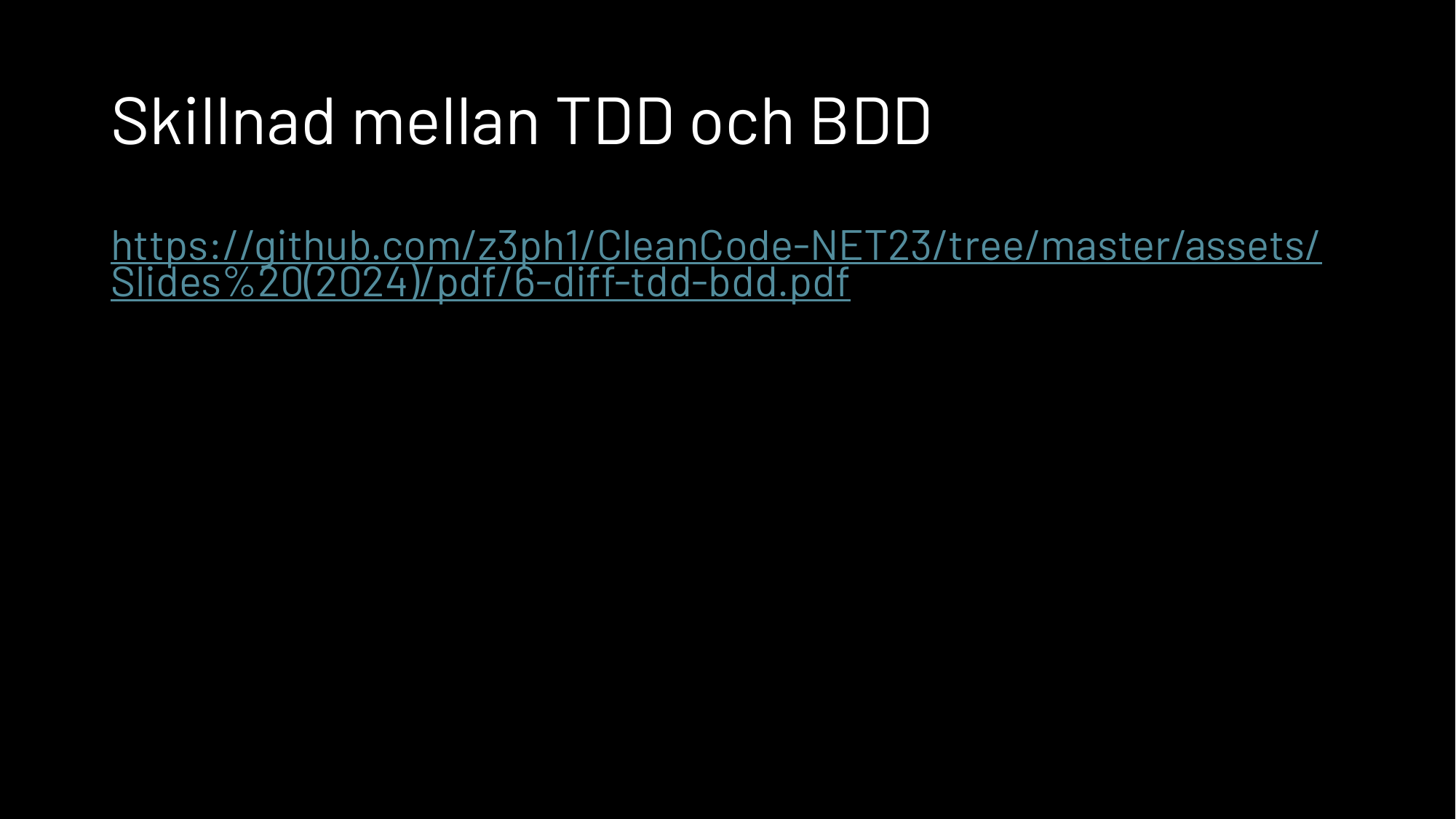

# Skillnad mellan TDD och BDD
https://github.com/z3ph1/CleanCode-NET23/tree/master/assets/Slides%20(2024)/pdf/6-diff-tdd-bdd.pdf